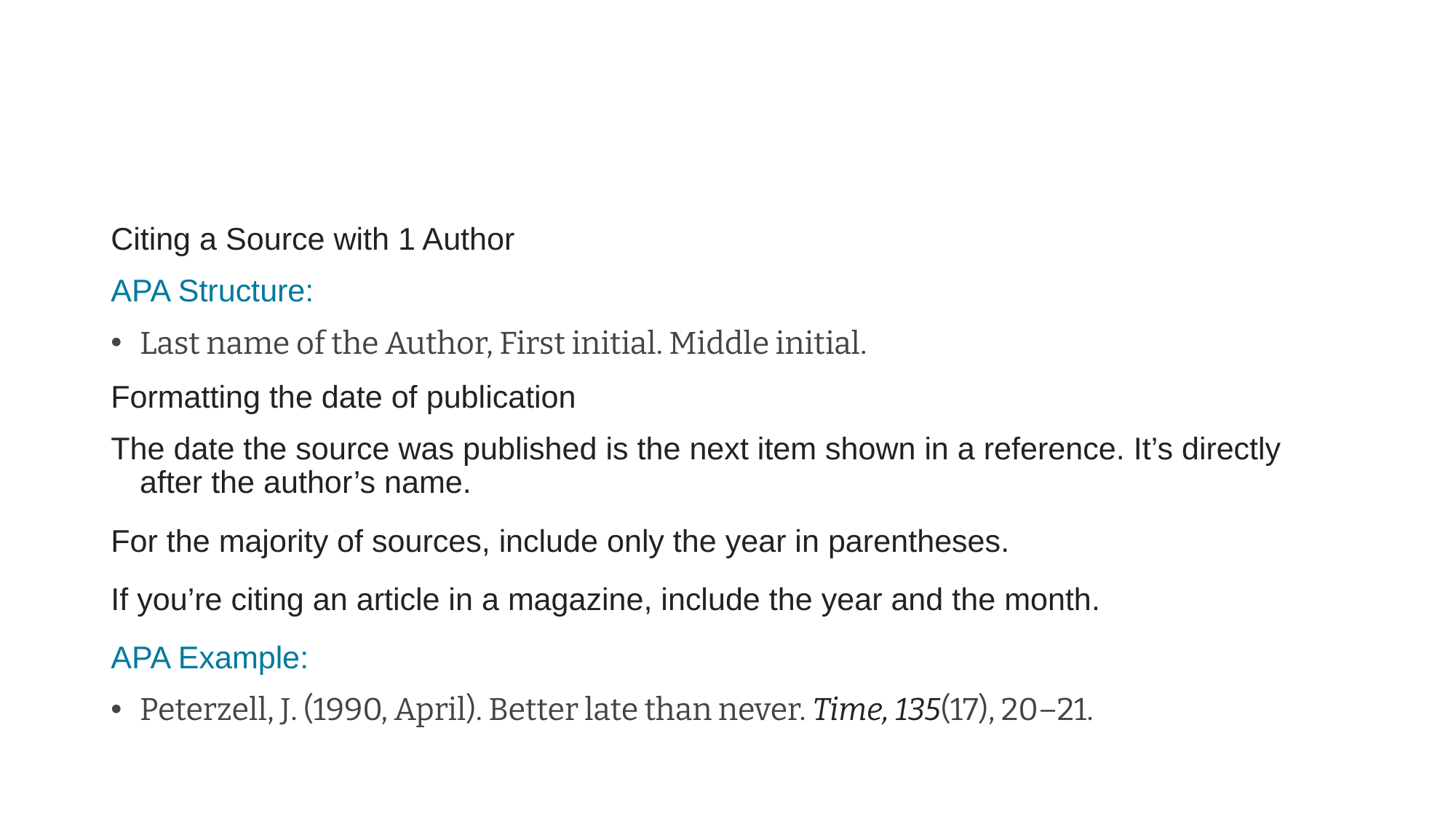

#
Citing a Source with 1 Author
APA Structure:
Last name of the Author, First initial. Middle initial.
Formatting the date of publication
The date the source was published is the next item shown in a reference. It’s directly after the author’s name.
For the majority of sources, include only the year in parentheses.
If you’re citing an article in a magazine, include the year and the month.
APA Example:
Peterzell, J. (1990, April). Better late than never. Time, 135(17), 20–21.